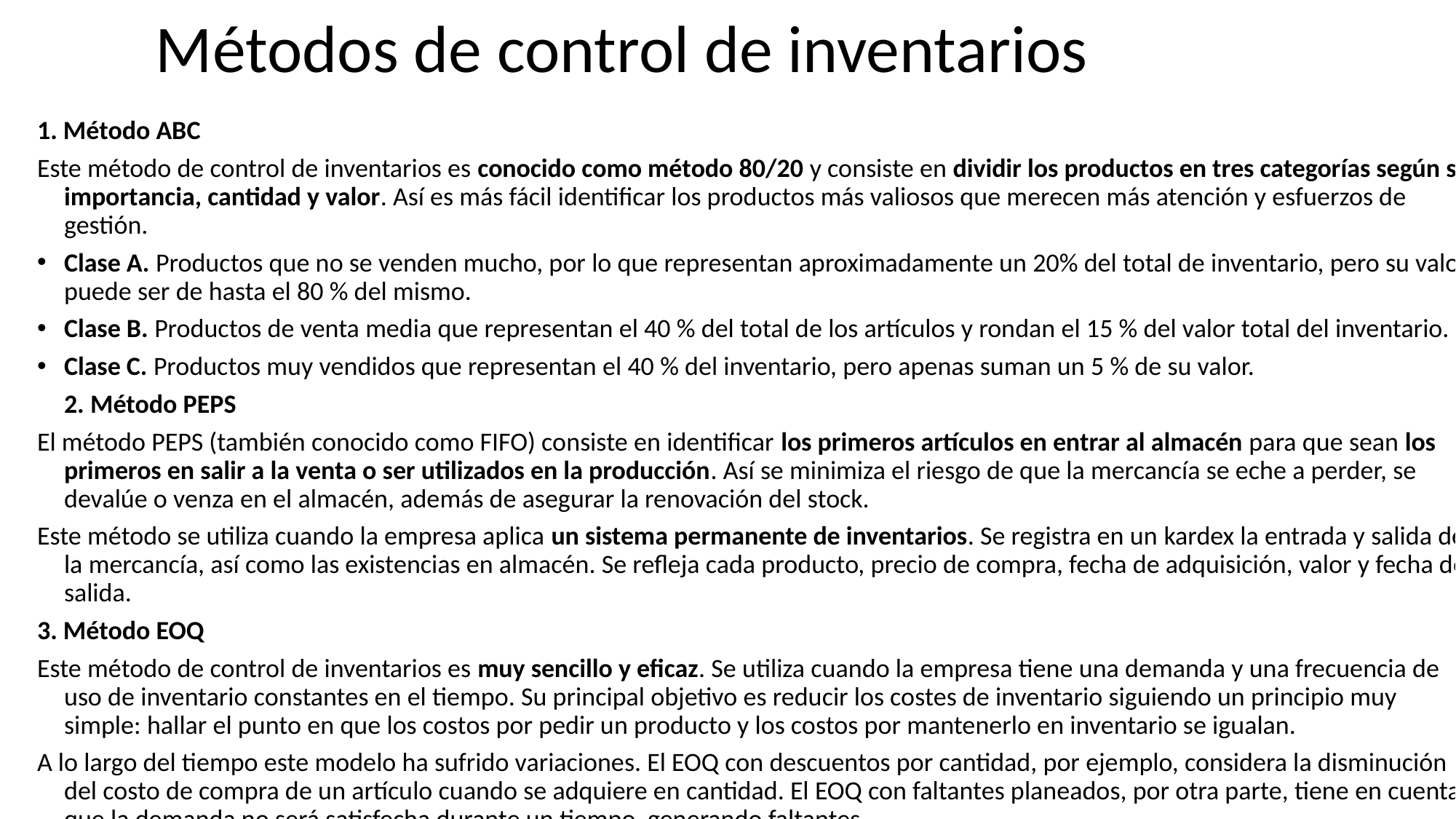

# Métodos de control de inventarios
1. Método ABC
Este método de control de inventarios es conocido como método 80/20 y consiste en dividir los productos en tres categorías según su importancia, cantidad y valor. Así es más fácil identificar los productos más valiosos que merecen más atención y esfuerzos de gestión.
Clase A. Productos que no se venden mucho, por lo que representan aproximadamente un 20% del total de inventario, pero su valor puede ser de hasta el 80 % del mismo.
Clase B. Productos de venta media que representan el 40 % del total de los artículos y rondan el 15 % del valor total del inventario.
Clase C. Productos muy vendidos que representan el 40 % del inventario, pero apenas suman un 5 % de su valor.
2. Método PEPS
El método PEPS (también conocido como FIFO) consiste en identificar los primeros artículos en entrar al almacén para que sean los primeros en salir a la venta o ser utilizados en la producción. Así se minimiza el riesgo de que la mercancía se eche a perder, se devalúe o venza en el almacén, además de asegurar la renovación del stock.
Este método se utiliza cuando la empresa aplica un sistema permanente de inventarios. Se registra en un kardex la entrada y salida de la mercancía, así como las existencias en almacén. Se refleja cada producto, precio de compra, fecha de adquisición, valor y fecha de salida.
3. Método EOQ
Este método de control de inventarios es muy sencillo y eficaz. Se utiliza cuando la empresa tiene una demanda y una frecuencia de uso de inventario constantes en el tiempo. Su principal objetivo es reducir los costes de inventario siguiendo un principio muy simple: hallar el punto en que los costos por pedir un producto y los costos por mantenerlo en inventario se igualan.
A lo largo del tiempo este modelo ha sufrido variaciones. El EOQ con descuentos por cantidad, por ejemplo, considera la disminución del costo de compra de un artículo cuando se adquiere en cantidad. El EOQ con faltantes planeados, por otra parte, tiene en cuenta que la demanda no será satisfecha durante un tiempo, generando faltantes.